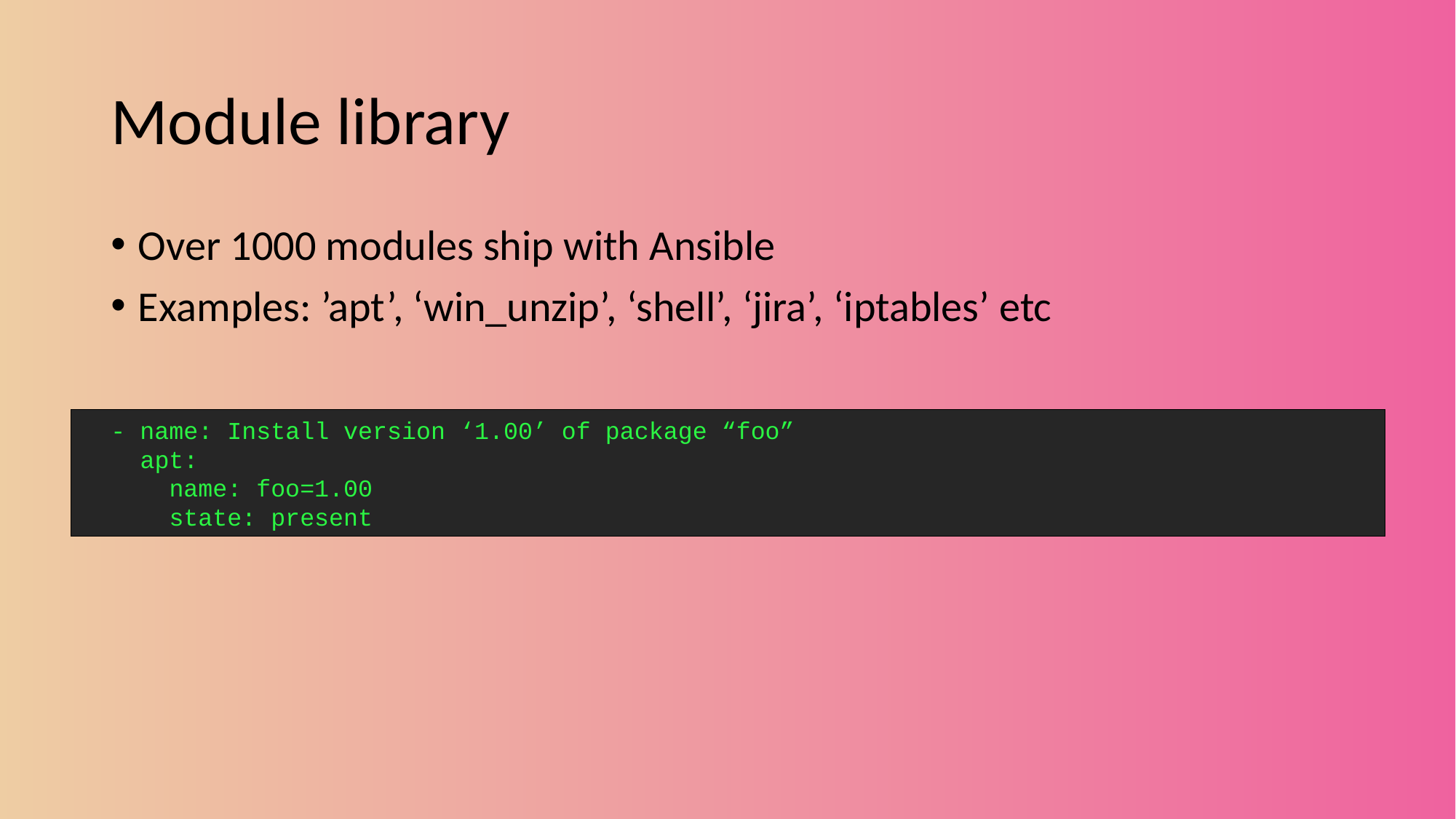

# Module library
Over 1000 modules ship with Ansible
Examples: ’apt’, ‘win_unzip’, ‘shell’, ‘jira’, ‘iptables’ etc
  - name: Install version ‘1.00’ of package “foo”
    apt:
      name: foo=1.00
      state: present